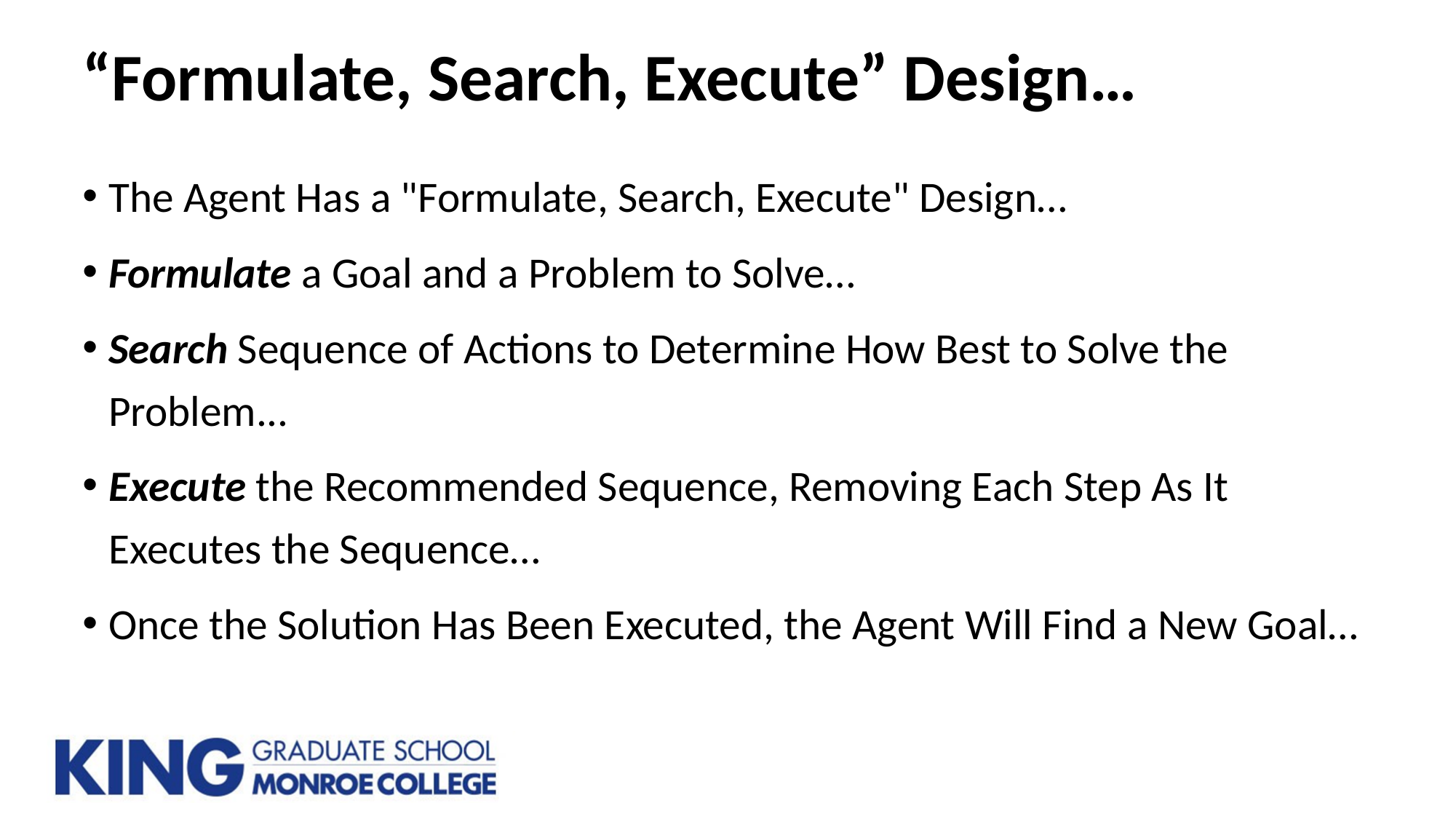

# “Formulate, Search, Execute” Design…
The Agent Has a "Formulate, Search, Execute" Design…
Formulate a Goal and a Problem to Solve…
Search Sequence of Actions to Determine How Best to Solve the Problem...
Execute the Recommended Sequence, Removing Each Step As It Executes the Sequence…
Once the Solution Has Been Executed, the Agent Will Find a New Goal…